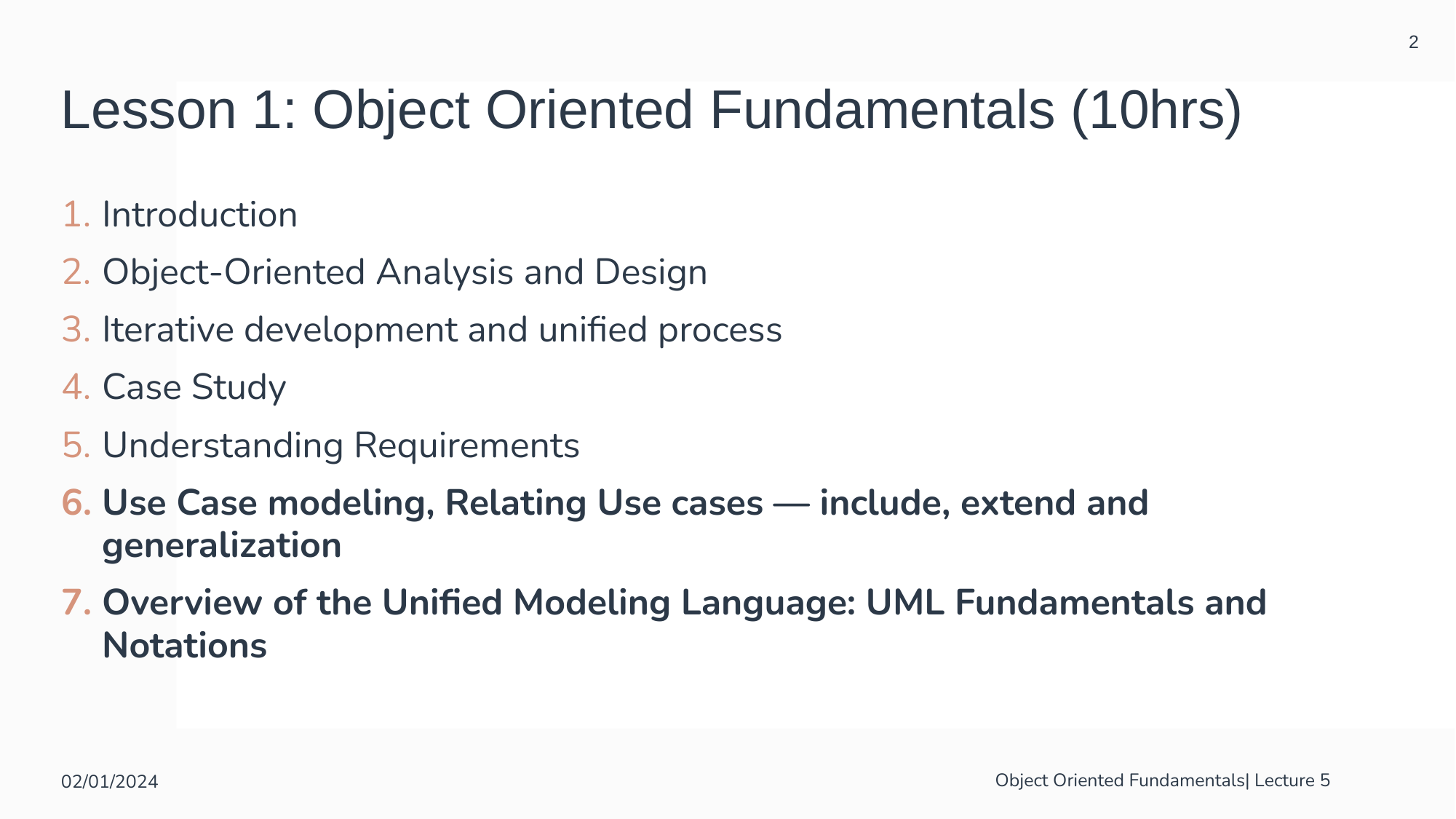

2
# Lesson 1: Object Oriented Fundamentals (10hrs)
Introduction
Object-Oriented Analysis and Design
Iterative development and unified process
Case Study
Understanding Requirements
Use Case modeling, Relating Use cases — include, extend and generalization
Overview of the Unified Modeling Language: UML Fundamentals and Notations
02/01/2024
Object Oriented Fundamentals| Lecture 5